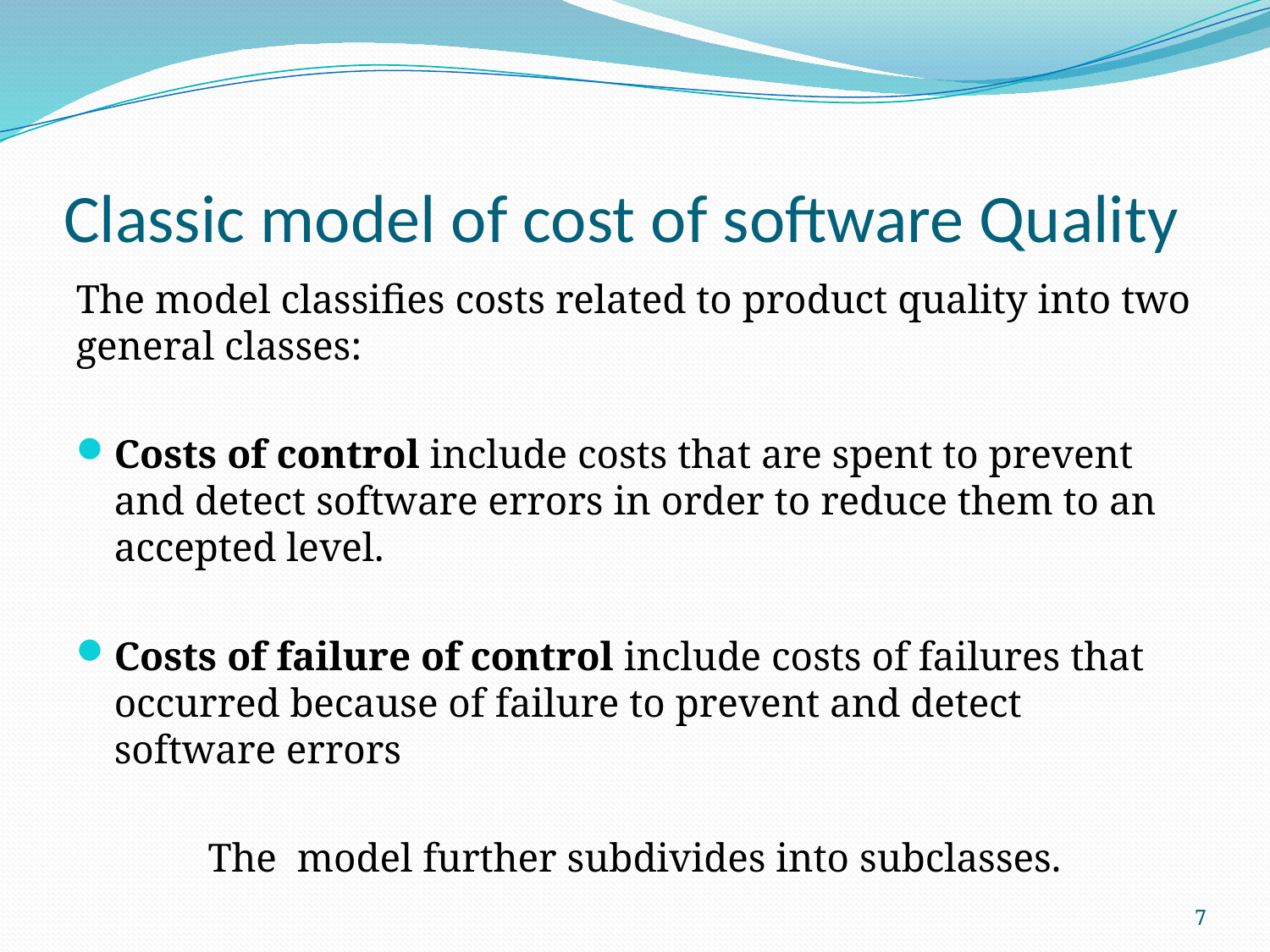

# Classic model of cost of software Quality
The model classifies costs related to product quality into two general classes:

Costs of control include costs that are spent to prevent and detect software errors in order to reduce them to an accepted level.

Costs of failure of control include costs of failures that occurred because of failure to prevent and detect software errors

The  model further subdivides into subclasses.
7